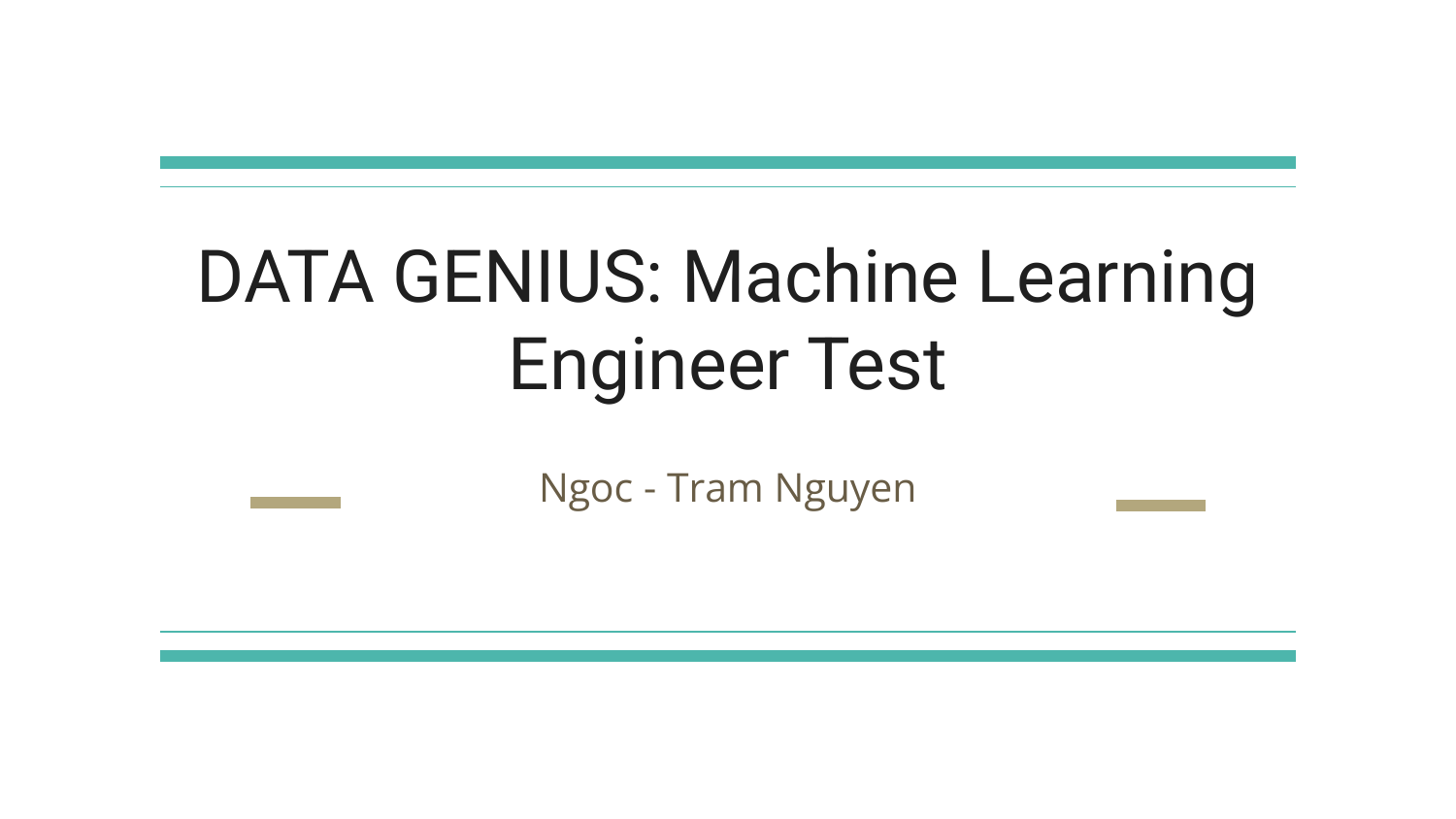

# DATA GENIUS: Machine Learning Engineer Test
Ngoc - Tram Nguyen